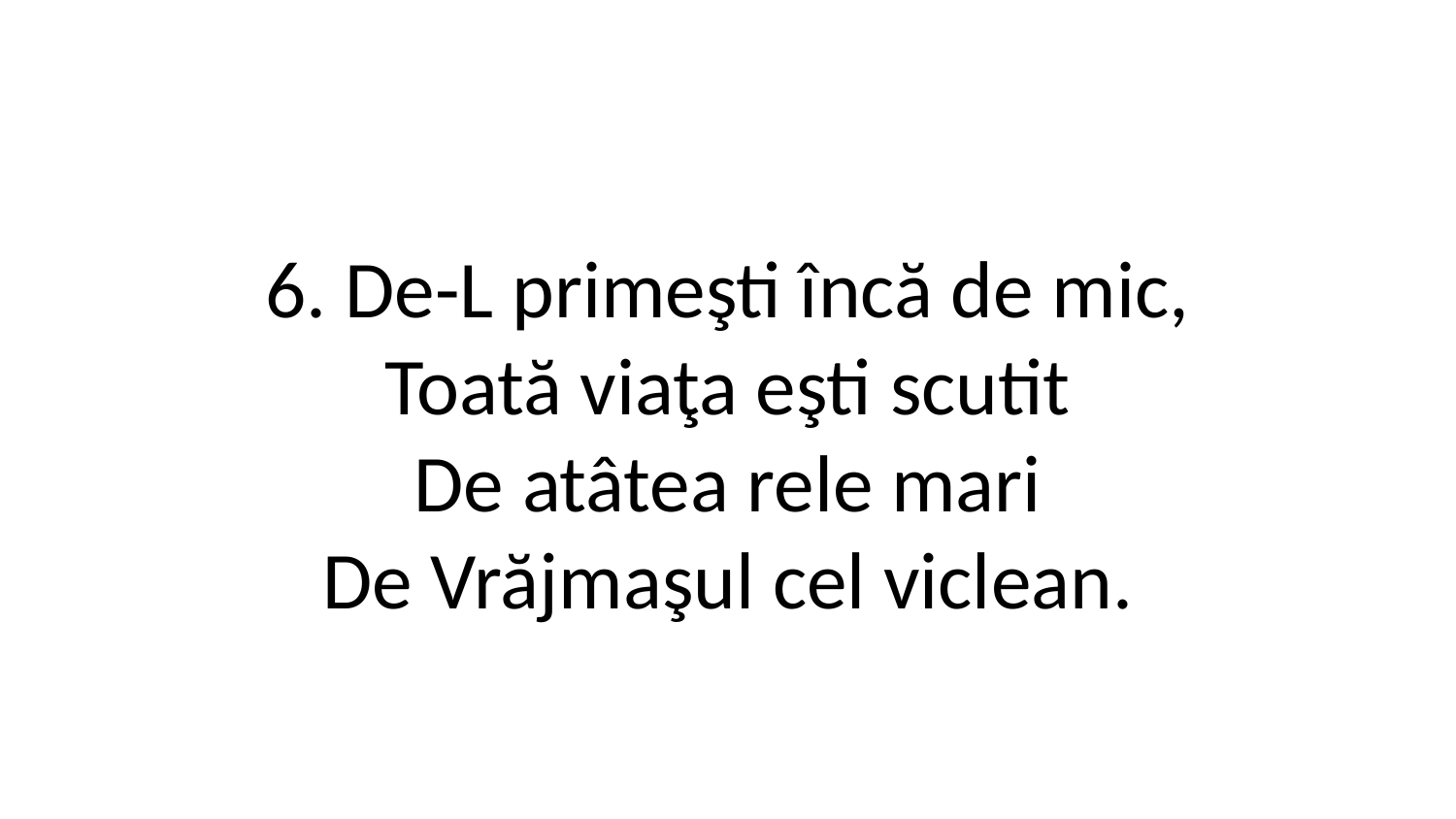

6. De-L primeşti încă de mic,
Toată viaţa eşti scutit
De atâtea rele mari
De Vrăjmaşul cel viclean.